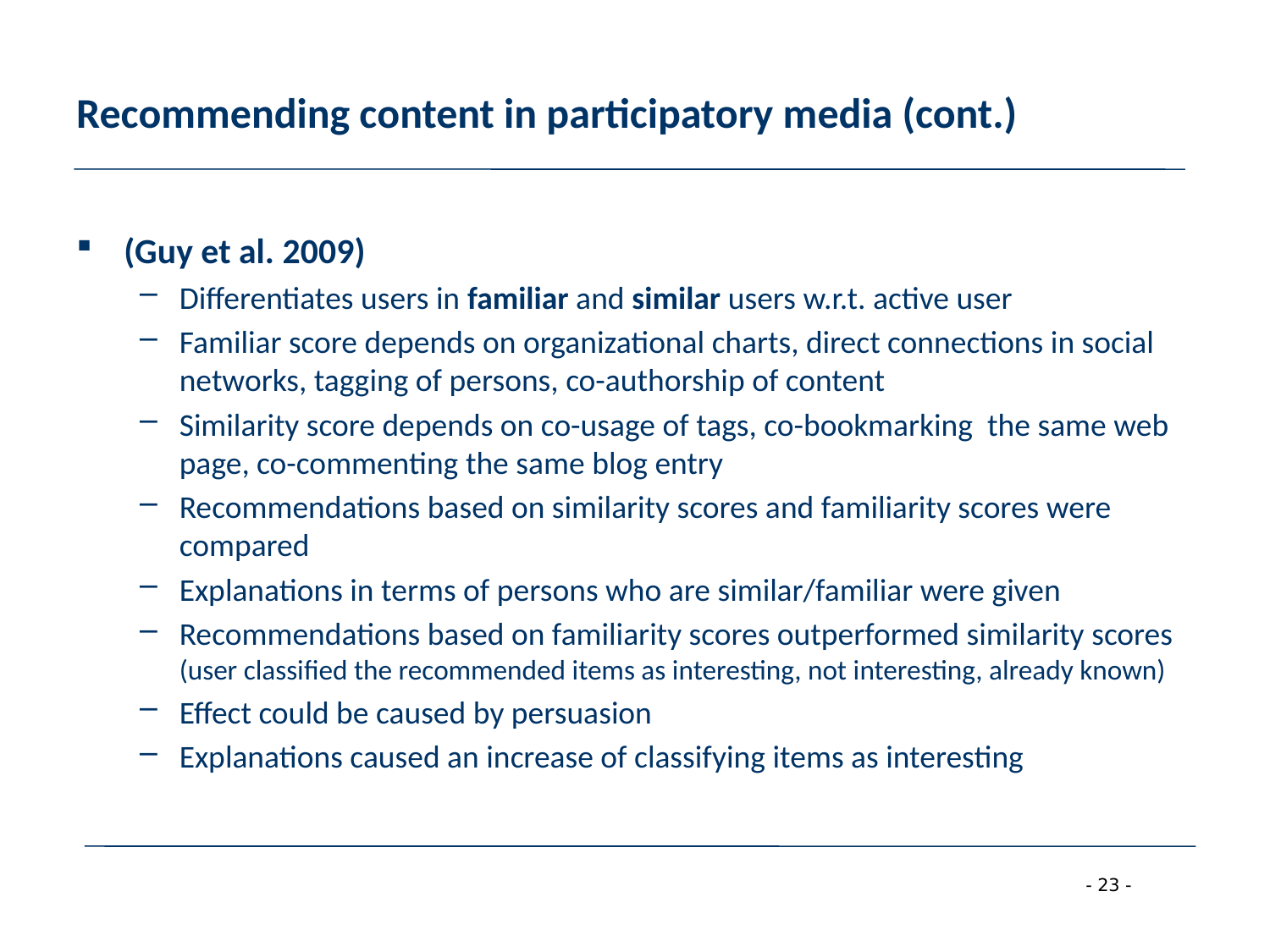

# Recommending content in participatory media (cont.)
(Guy et al. 2009)
Differentiates users in familiar and similar users w.r.t. active user
Familiar score depends on organizational charts, direct connections in social networks, tagging of persons, co-authorship of content
Similarity score depends on co-usage of tags, co-bookmarking  the same web page, co-commenting the same blog entry
Recommendations based on similarity scores and familiarity scores were compared
Explanations in terms of persons who are similar/familiar were given
Recommendations based on familiarity scores outperformed similarity scores
(user classified the recommended items as interesting, not interesting, already known)
Effect could be caused by persuasion
Explanations caused an increase of classifying items as interesting